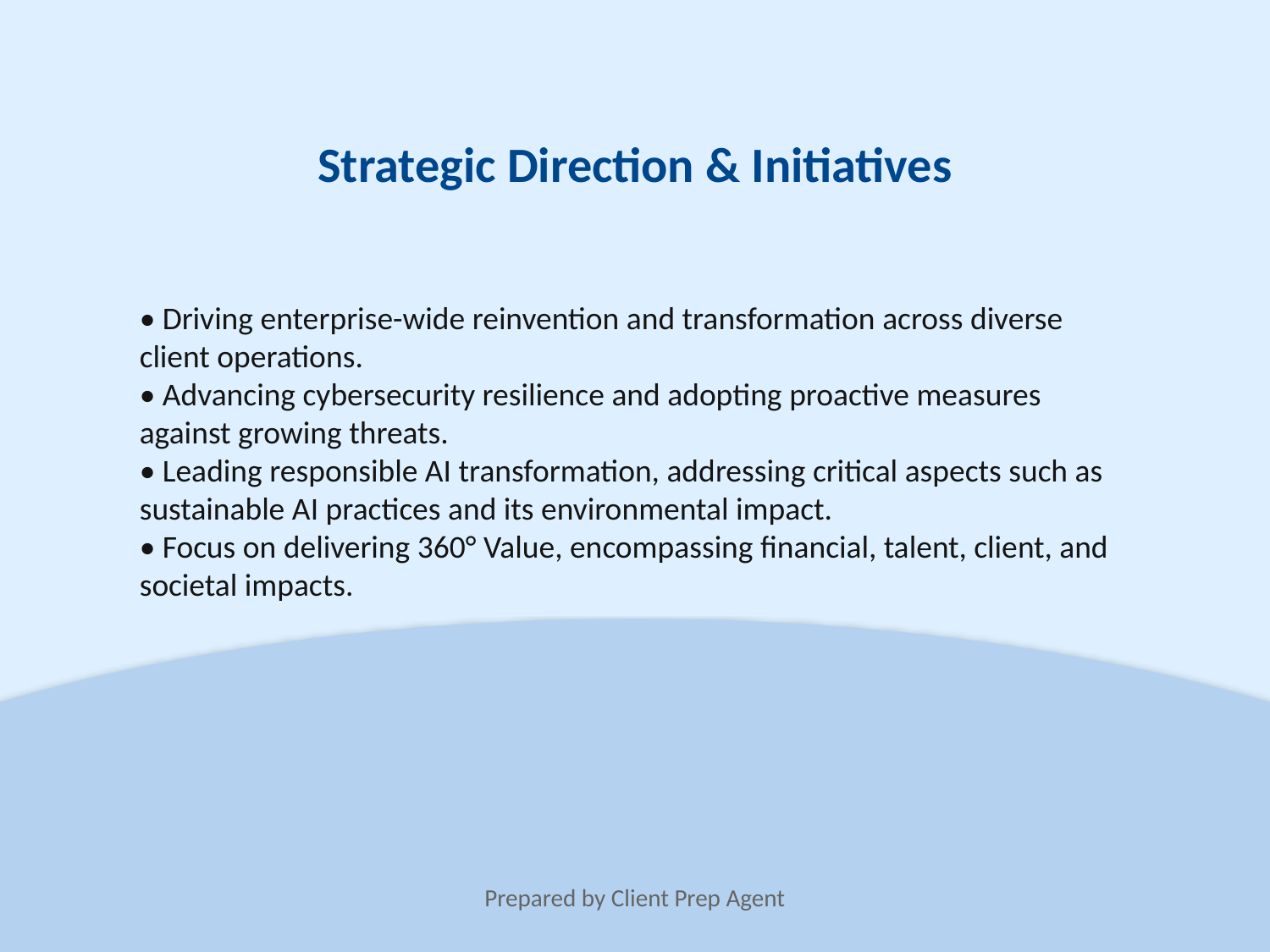

Strategic Direction & Initiatives

• Driving enterprise-wide reinvention and transformation across diverse client operations.
• Advancing cybersecurity resilience and adopting proactive measures against growing threats.
• Leading responsible AI transformation, addressing critical aspects such as sustainable AI practices and its environmental impact.
• Focus on delivering 360° Value, encompassing financial, talent, client, and societal impacts.

Prepared by Client Prep Agent